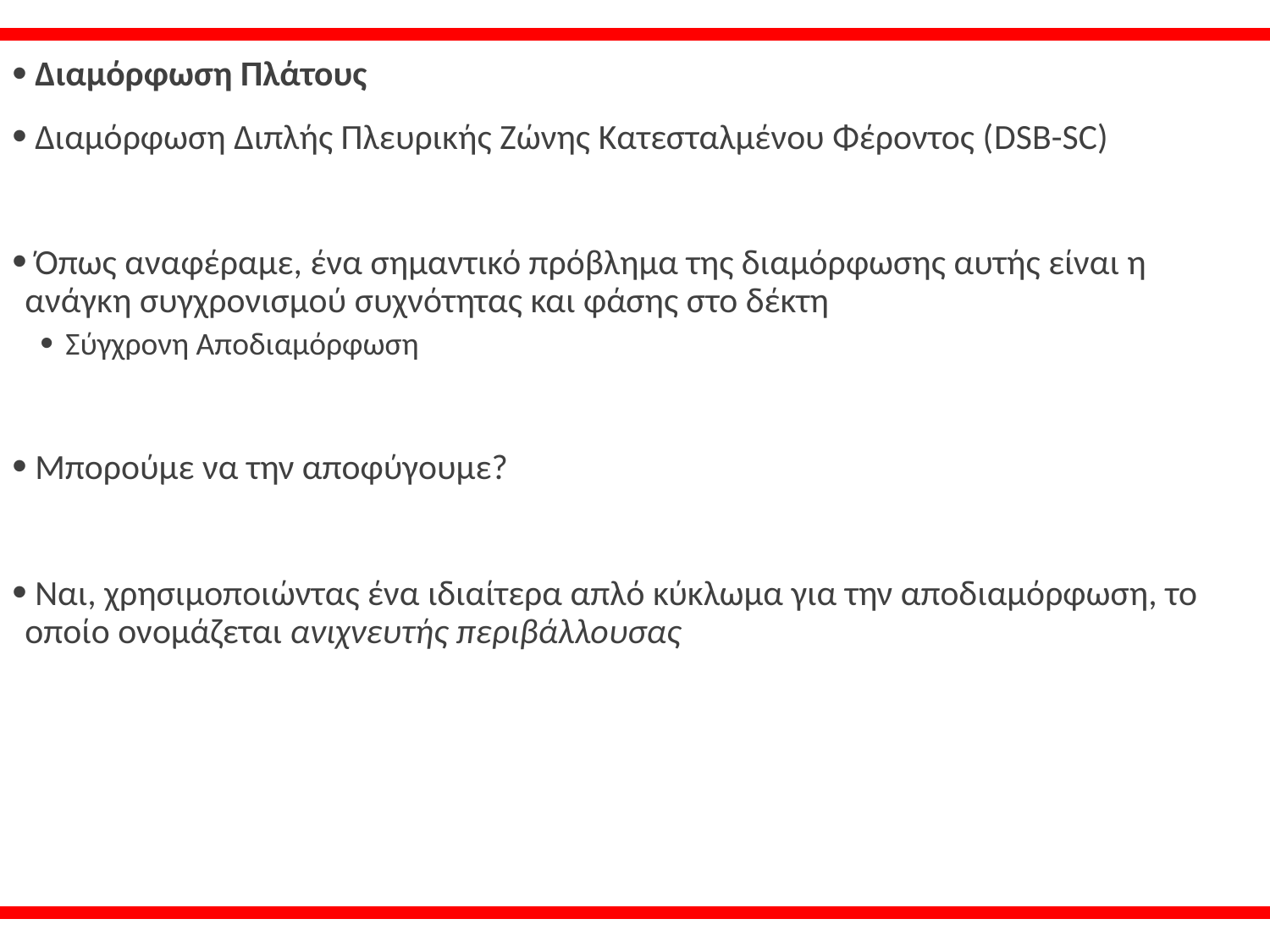

Διαμόρφωση Πλάτους
 Διαμόρφωση Διπλής Πλευρικής Ζώνης Κατεσταλμένου Φέροντος (DSB-SC)

 Όπως αναφέραμε, ένα σημαντικό πρόβλημα της διαμόρφωσης αυτής είναι η ανάγκη συγχρονισμού συχνότητας και φάσης στο δέκτη
Σύγχρονη Αποδιαμόρφωση

 Μπορούμε να την αποφύγουμε?

 Ναι, χρησιμοποιώντας ένα ιδιαίτερα απλό κύκλωμα για την αποδιαμόρφωση, το οποίο ονομάζεται ανιχνευτής περιβάλλουσας